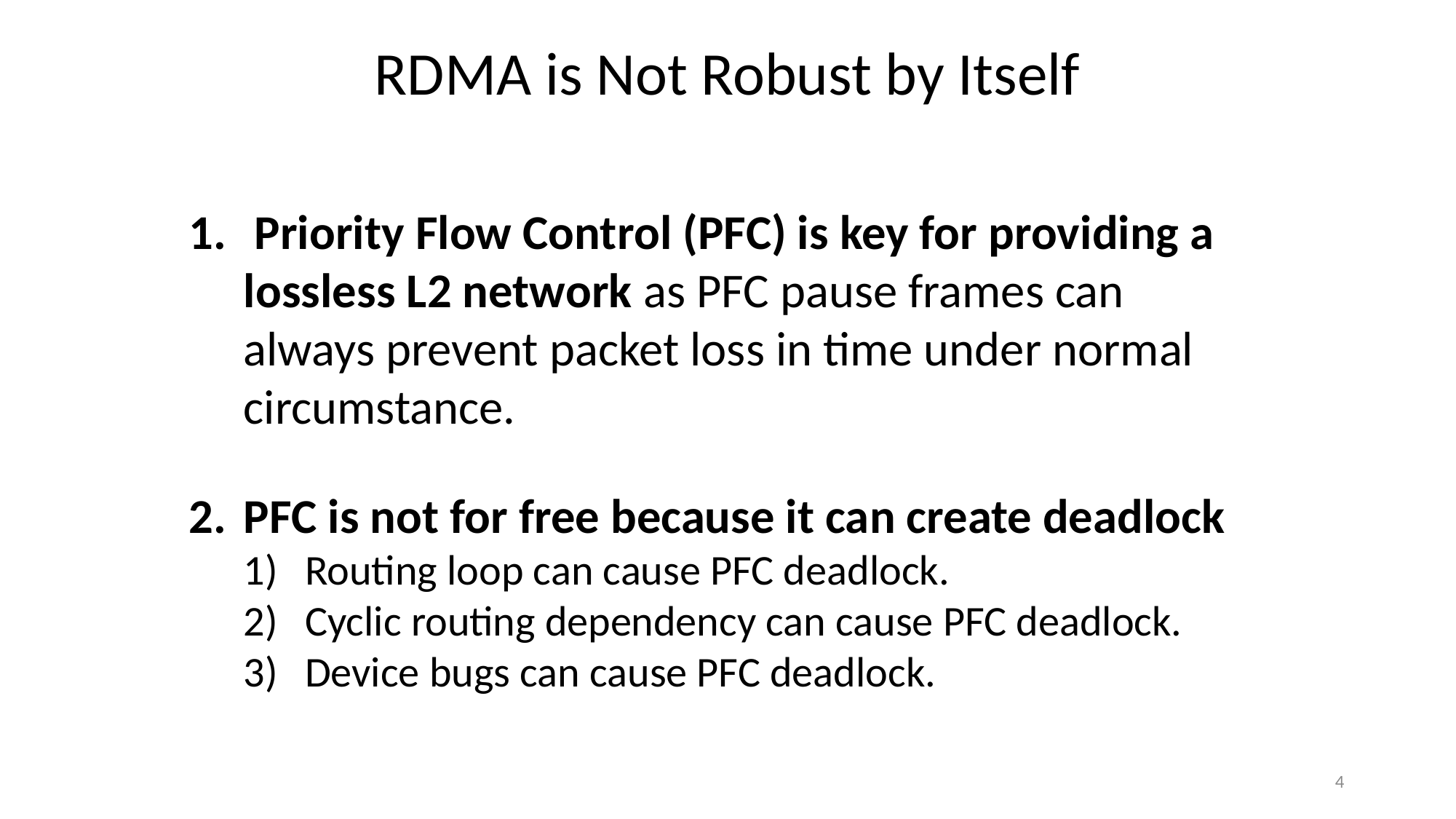

RDMA is Not Robust by Itself
 Priority Flow Control (PFC) is key for providing a lossless L2 network as PFC pause frames can always prevent packet loss in time under normal circumstance.

PFC is not for free because it can create deadlock
Routing loop can cause PFC deadlock.
Cyclic routing dependency can cause PFC deadlock.
Device bugs can cause PFC deadlock.

4